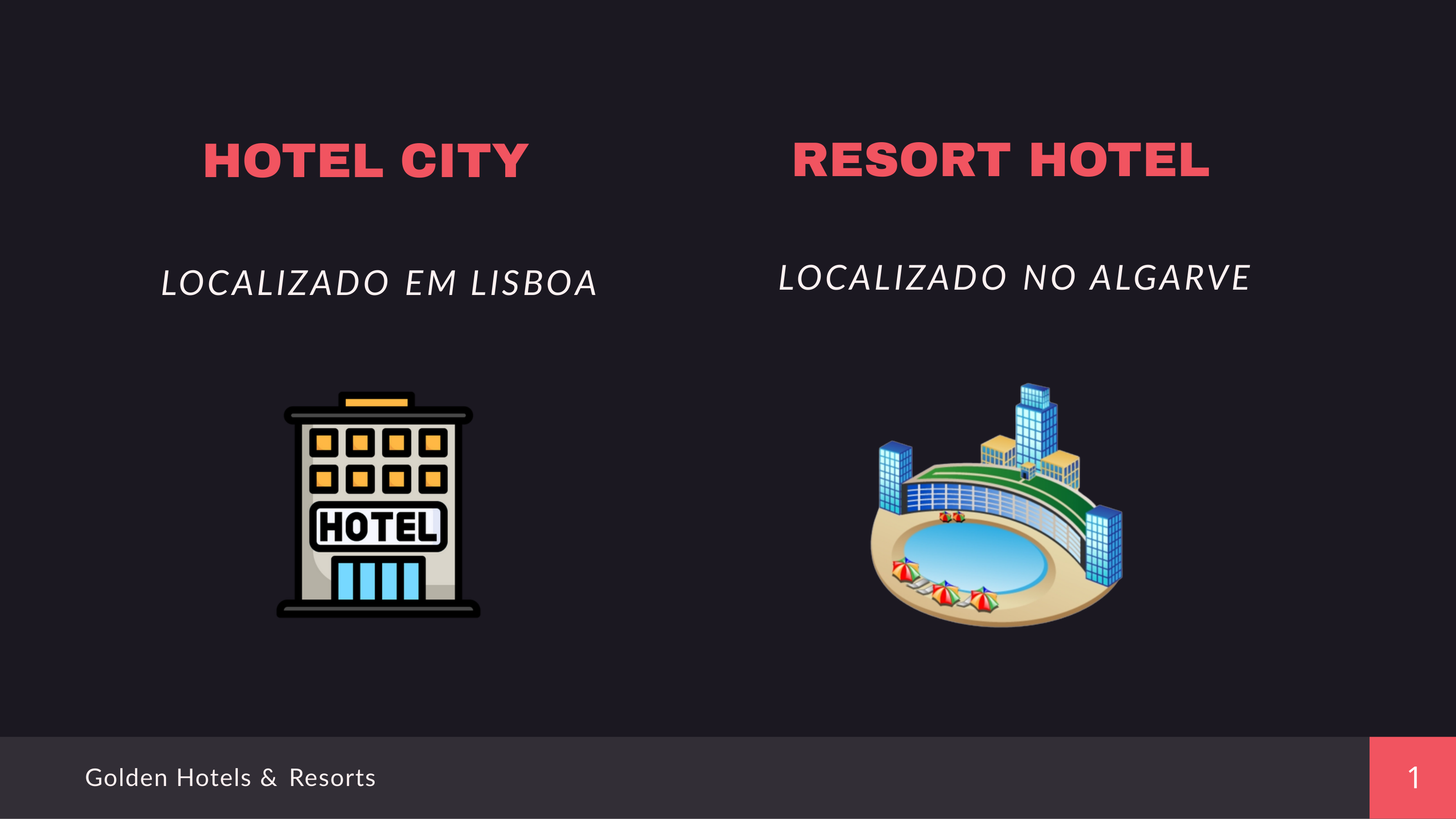

RESORT HOTEL
LOCALIZADO	NO	ALGARVE
# HOTEL CITY
LOCALIZADO	EM	LISBOA

1
Golden Hotels & Resorts